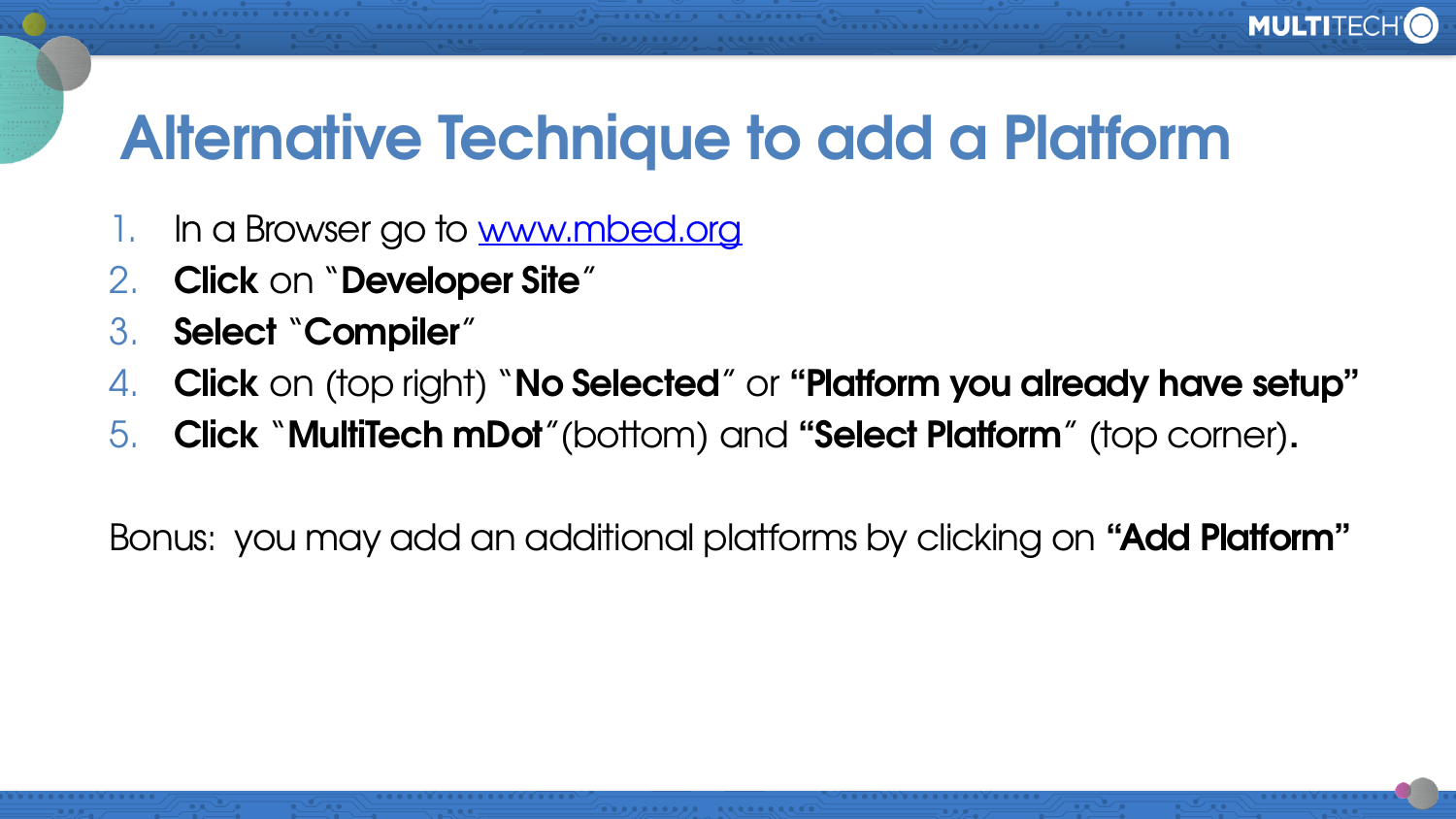

# Alternative Technique to add a Platform
 In a Browser go to www.mbed.org
 Click on “Developer Site”
 Select “Compiler”
 Click on (top right) “No Selected” or “Platform you already have setup”
 Click “MultiTech mDot”(bottom) and “Select Platform” (top corner).

Bonus:  you may add an additional platforms by clicking on “Add Platform”